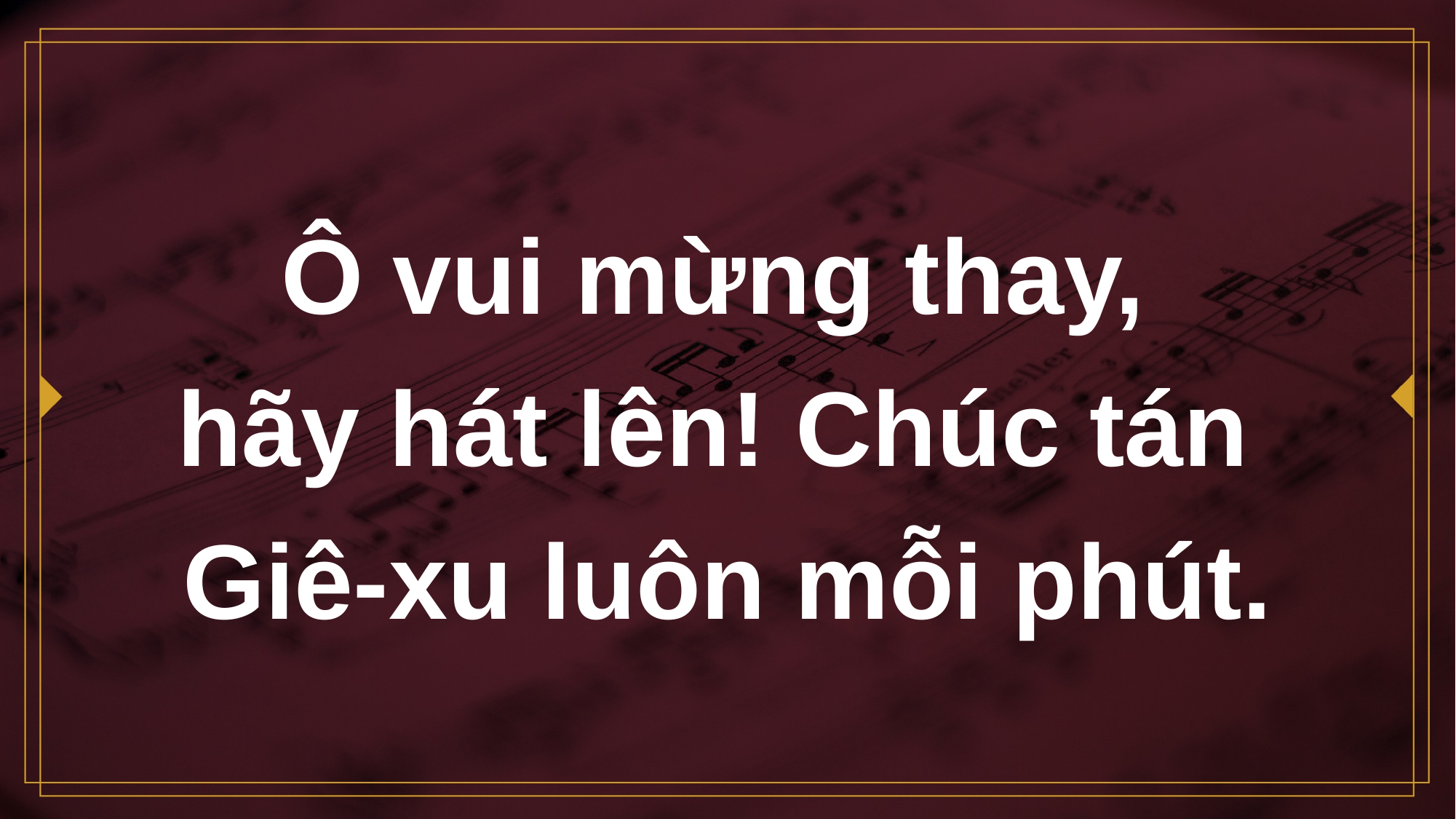

# Ô vui mừng thay, hãy hát lên! Chúc tán Giê-xu luôn mỗi phút.